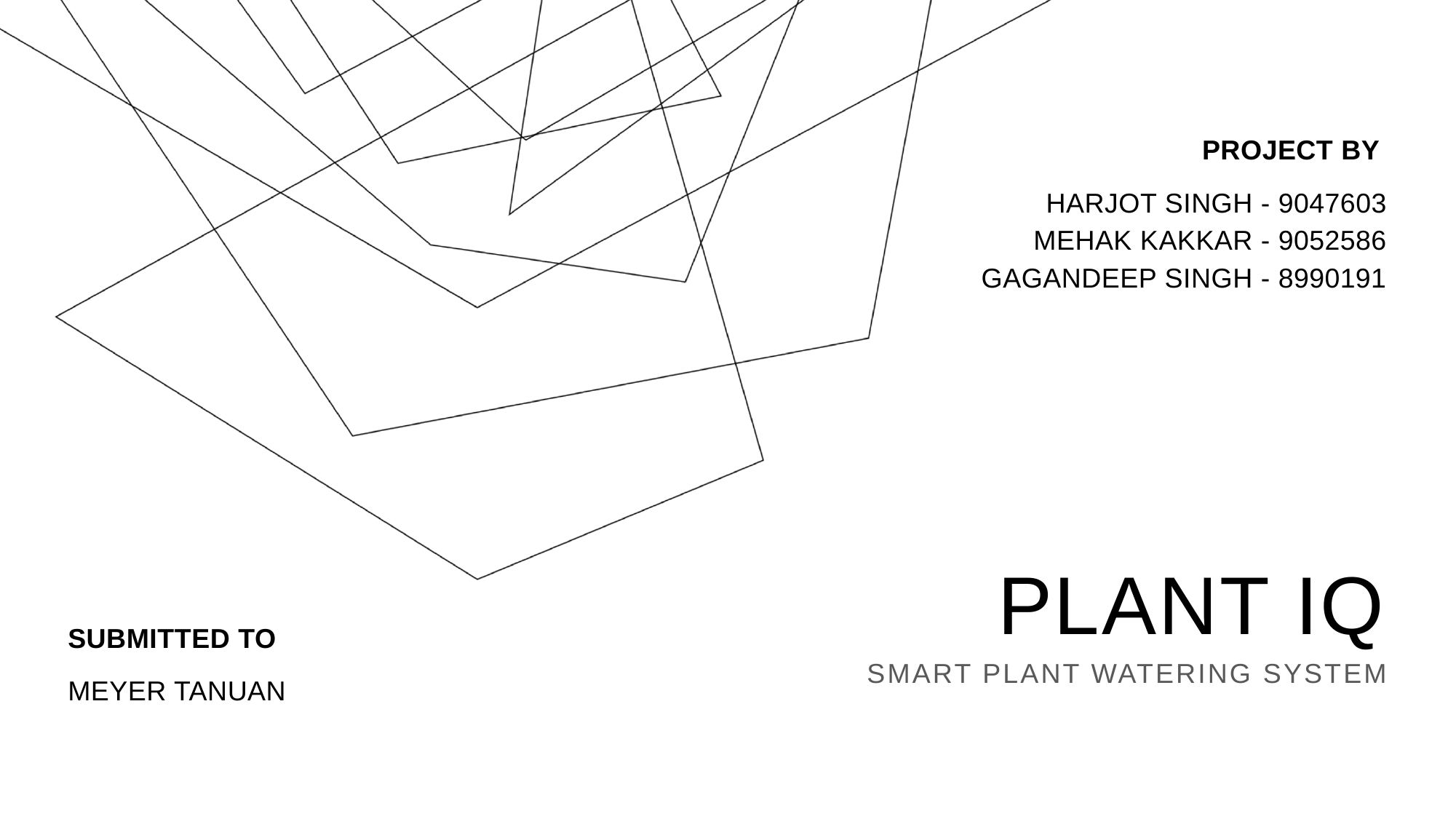

PROJECT by
Harjot Singh - 9047603
Mehak Kakkar - 9052586
Gagandeep Singh - 8990191
# PLANT IQ SMART PLANT WATERING SYSTEM
Submitted TO
MEYER TANUAN